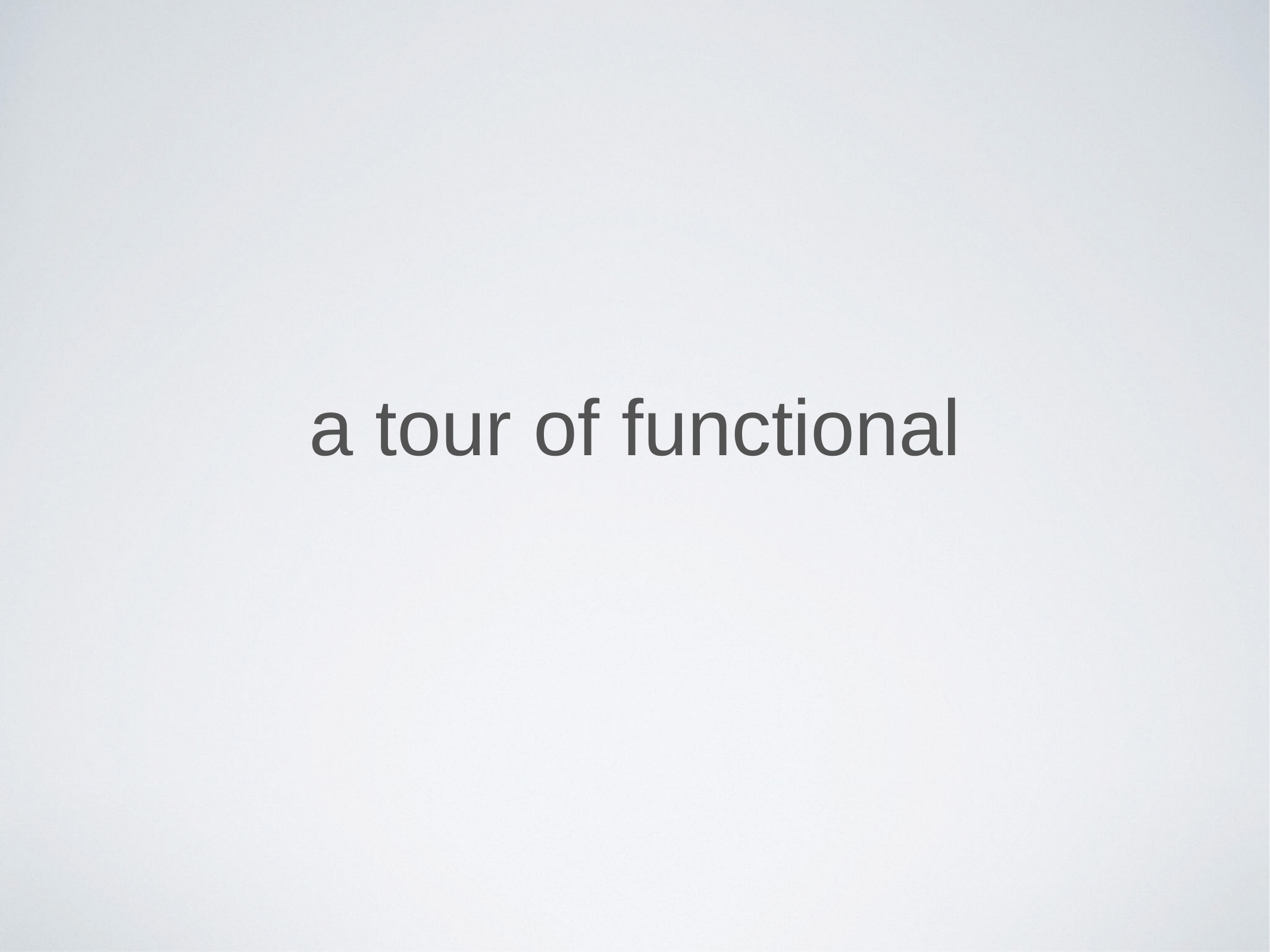

# a tour of functional
by xmq
1